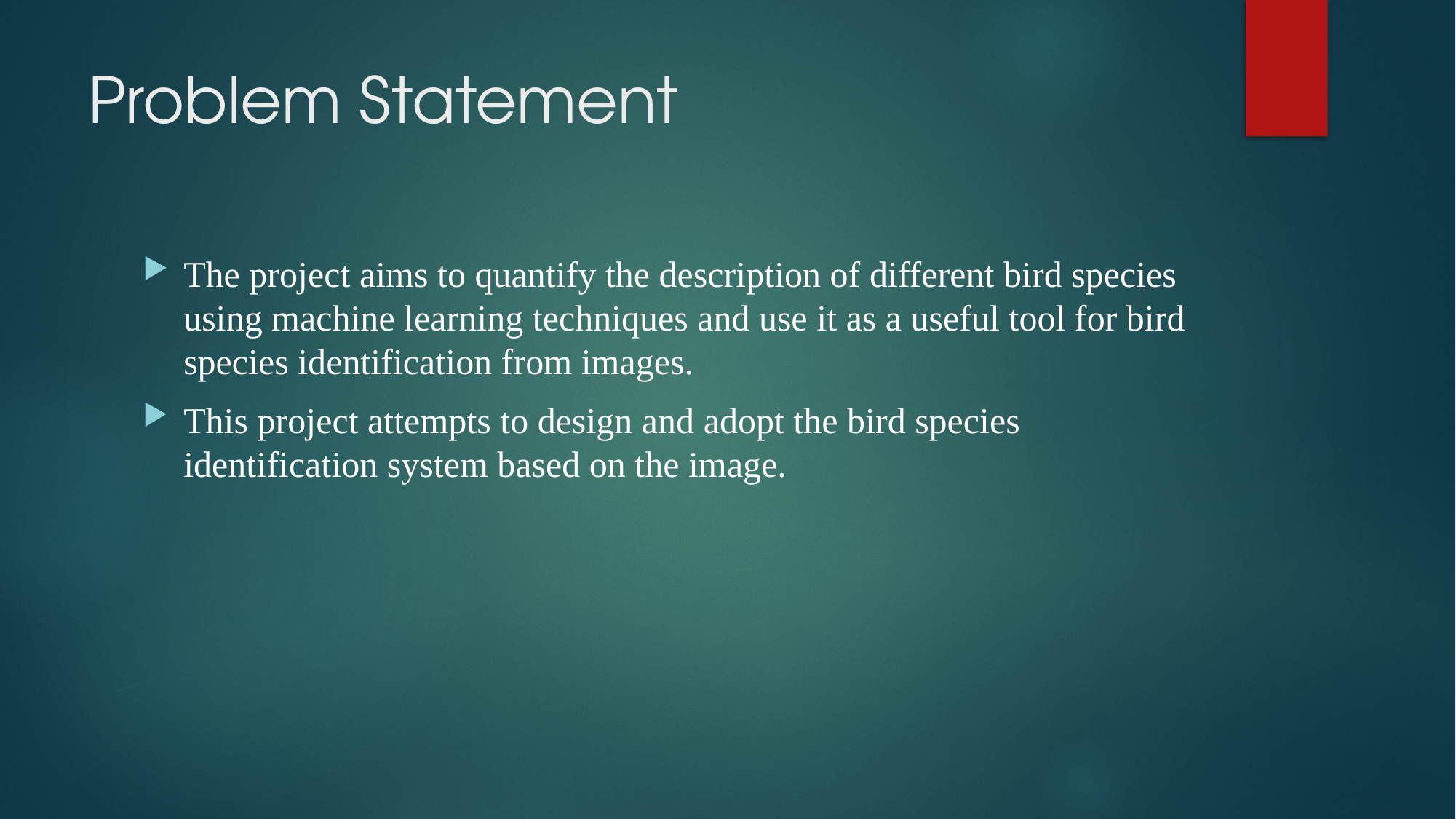

# Problem Statement
The project aims to quantify the description of different bird species using machine learning techniques and use it as a useful tool for bird species identification from images.
This project attempts to design and adopt the bird species identification system based on the image.